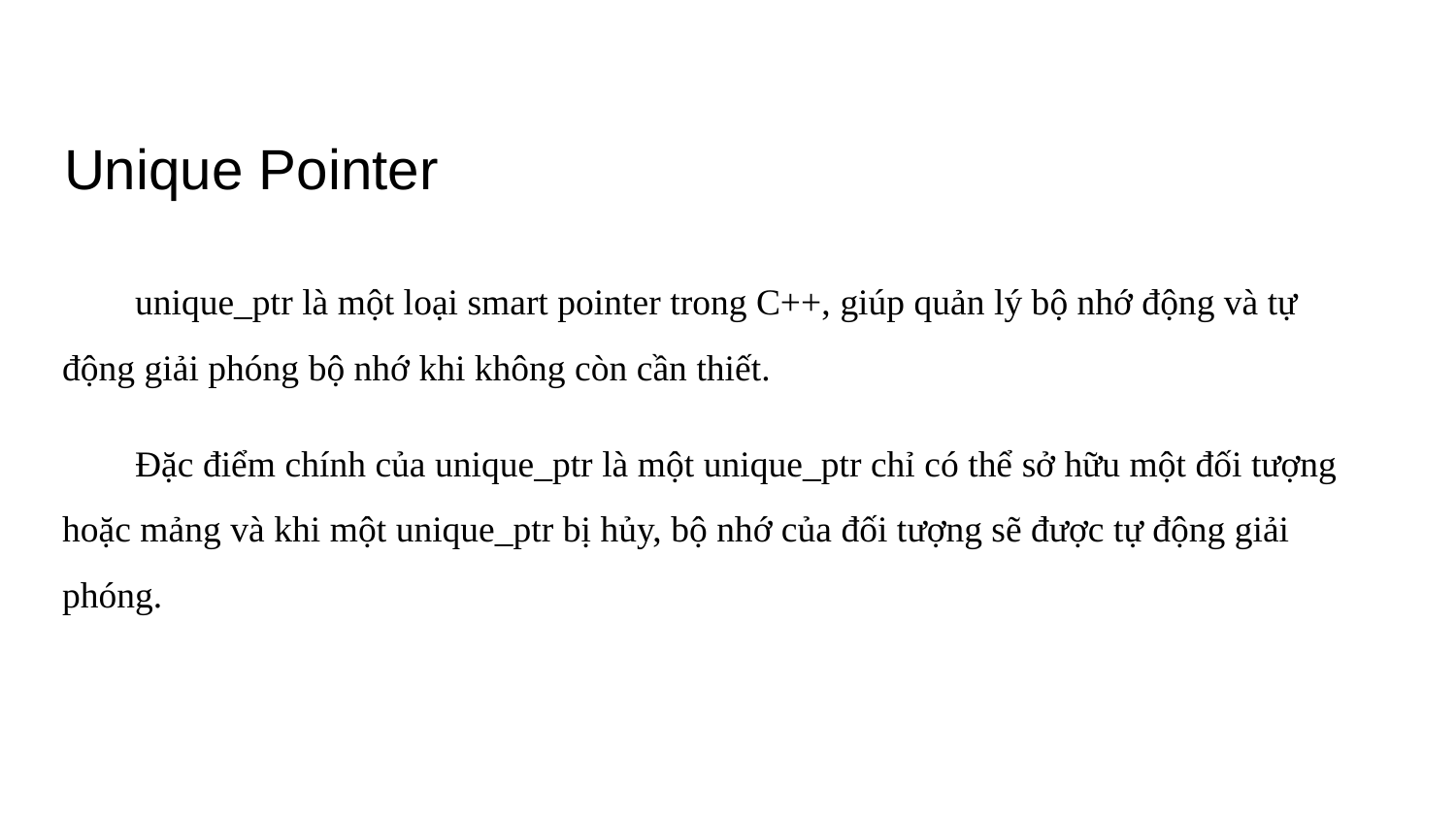

# Unique Pointer
unique_ptr là một loại smart pointer trong C++, giúp quản lý bộ nhớ động và tự động giải phóng bộ nhớ khi không còn cần thiết.
Đặc điểm chính của unique_ptr là một unique_ptr chỉ có thể sở hữu một đối tượng hoặc mảng và khi một unique_ptr bị hủy, bộ nhớ của đối tượng sẽ được tự động giải phóng.